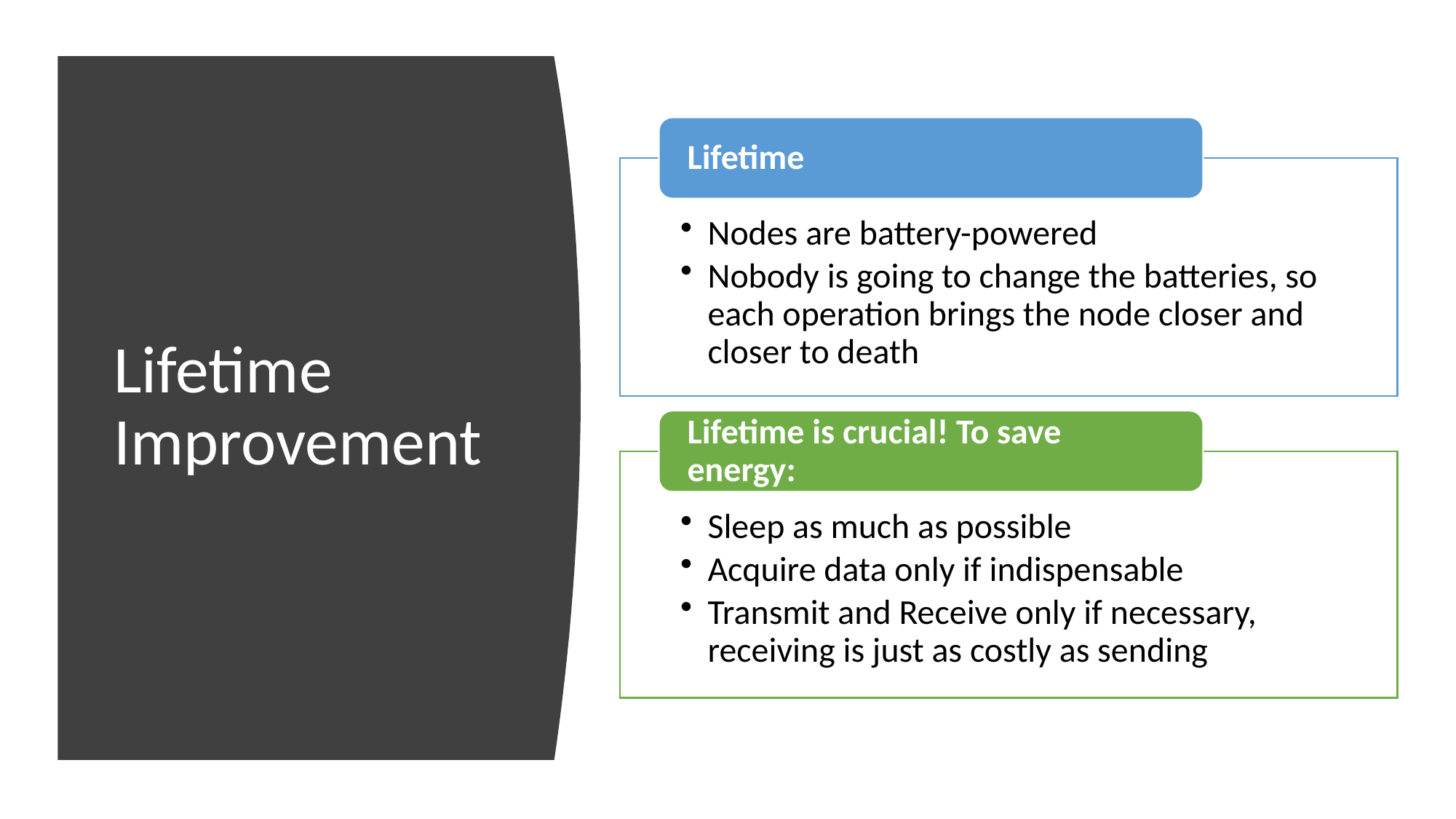

Nodes are battery-powered
Nobody is going to change the batteries, so each operation brings the node closer and closer to death
Lifetime
Sleep as much as possible
Acquire data only if indispensable
Transmit and Receive only if necessary, receiving is just as costly as sending
Lifetime is crucial! To save energy:

# Lifetime Improvement